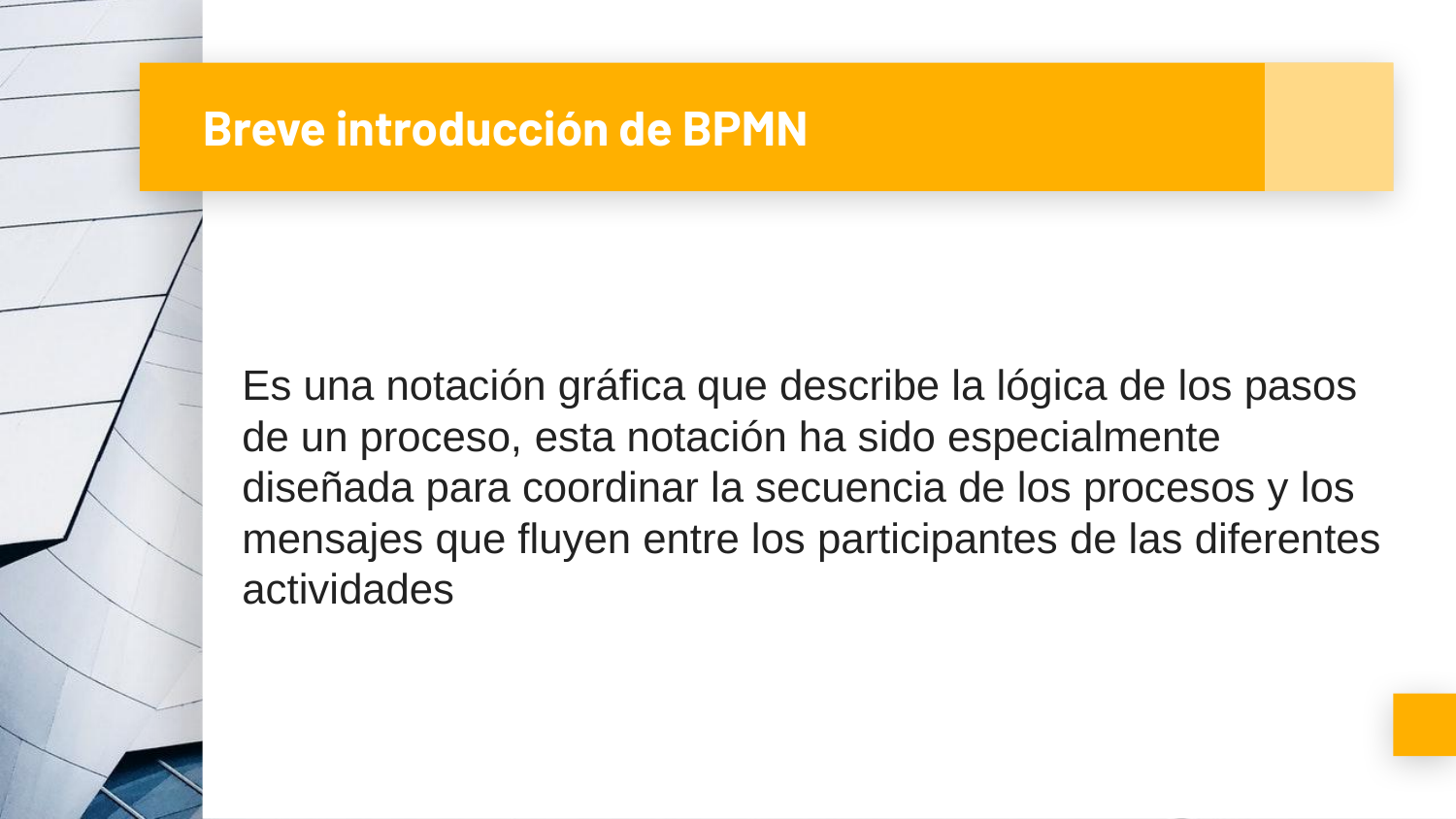

# Breve introducción de BPMN
Es una notación gráfica que describe la lógica de los pasos de un proceso, esta notación ha sido especialmente diseñada para coordinar la secuencia de los procesos y los mensajes que fluyen entre los participantes de las diferentes actividades